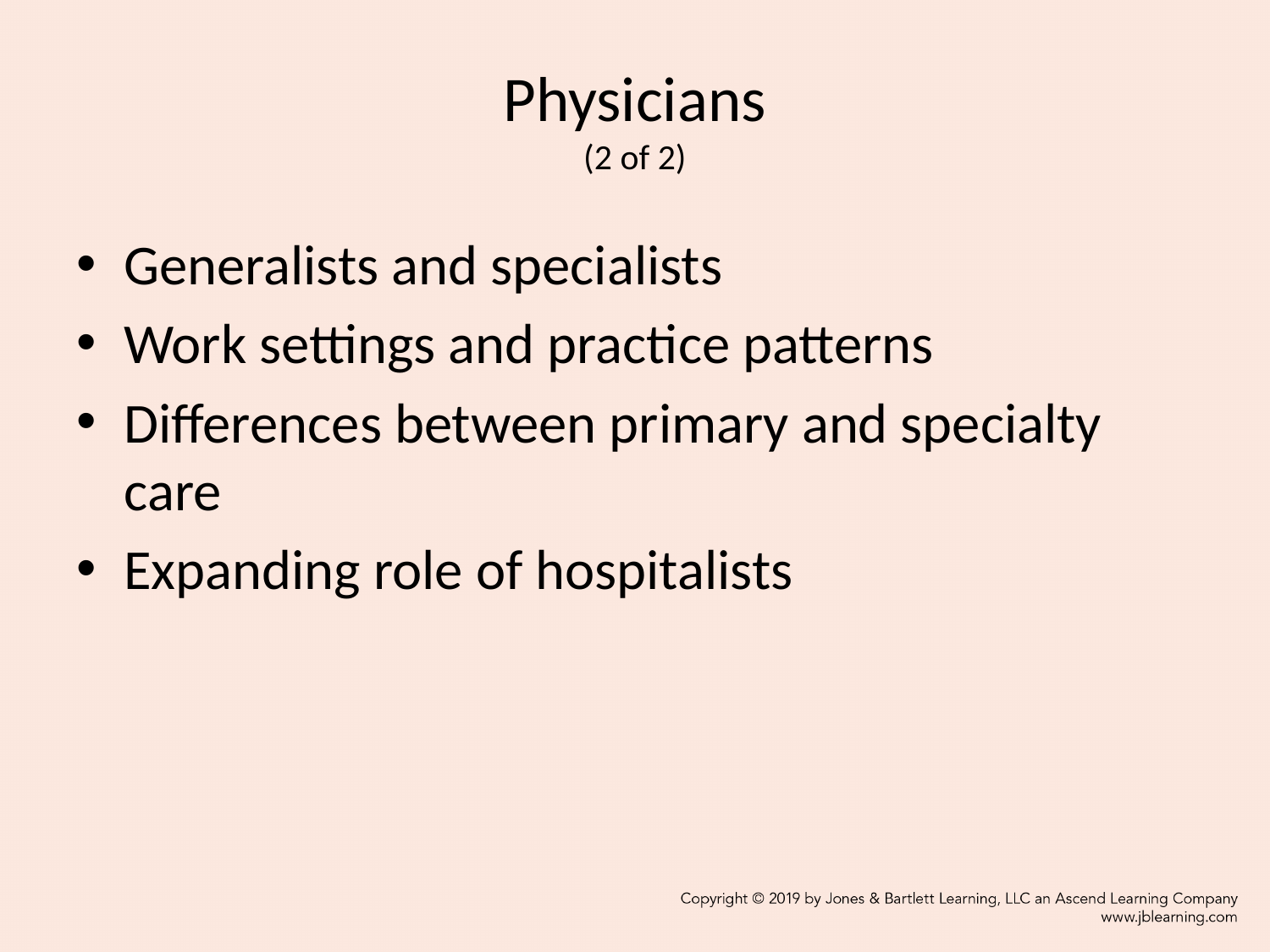

# Physicians (2 of 2)
Generalists and specialists
Work settings and practice patterns
Differences between primary and specialty care
Expanding role of hospitalists